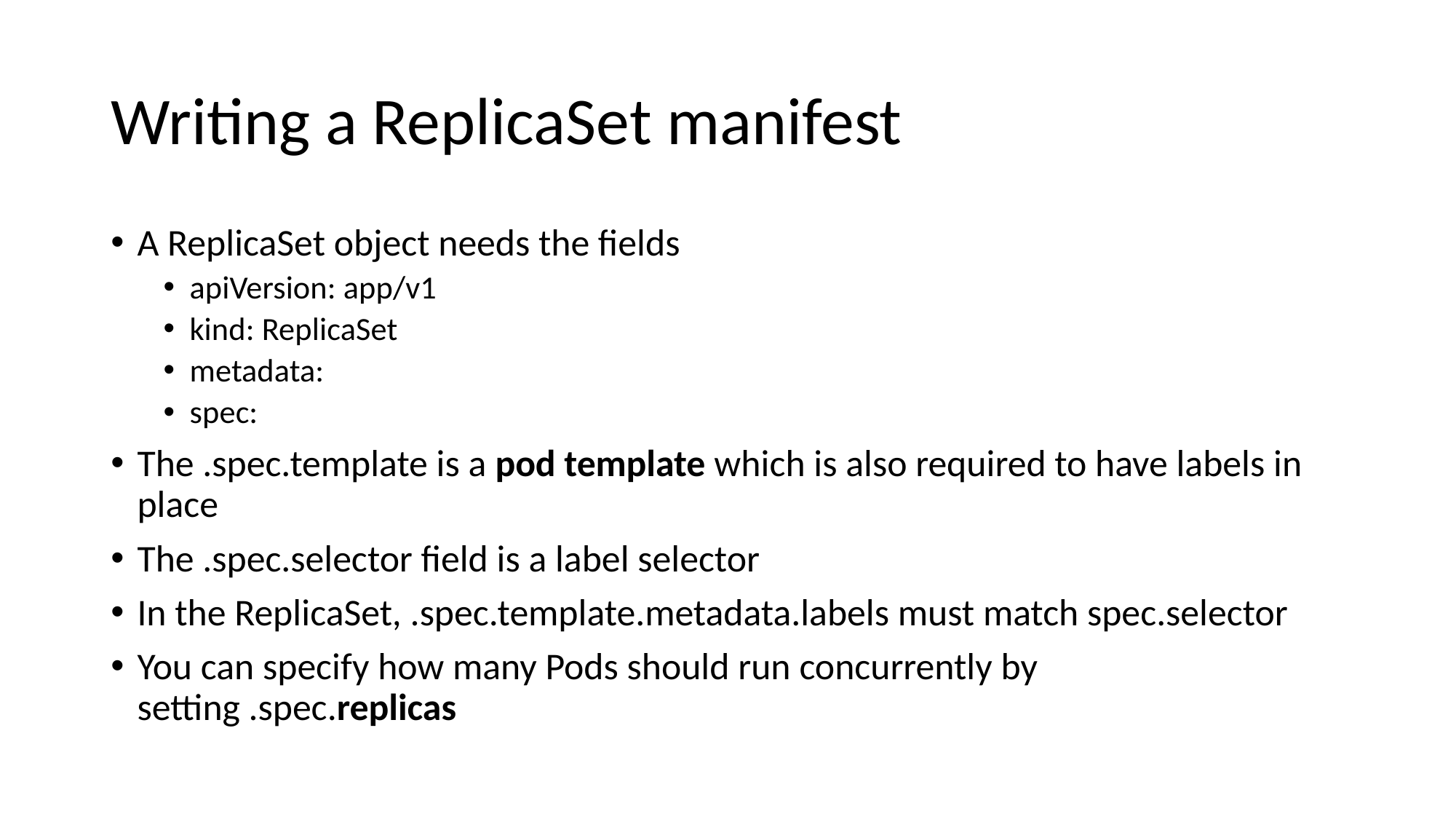

# Writing a ReplicaSet manifest
A ReplicaSet object needs the fields
apiVersion: app/v1
kind: ReplicaSet
metadata:
spec:
The .spec.template is a pod template which is also required to have labels in place
The .spec.selector field is a label selector
In the ReplicaSet, .spec.template.metadata.labels must match spec.selector
You can specify how many Pods should run concurrently by setting .spec.replicas